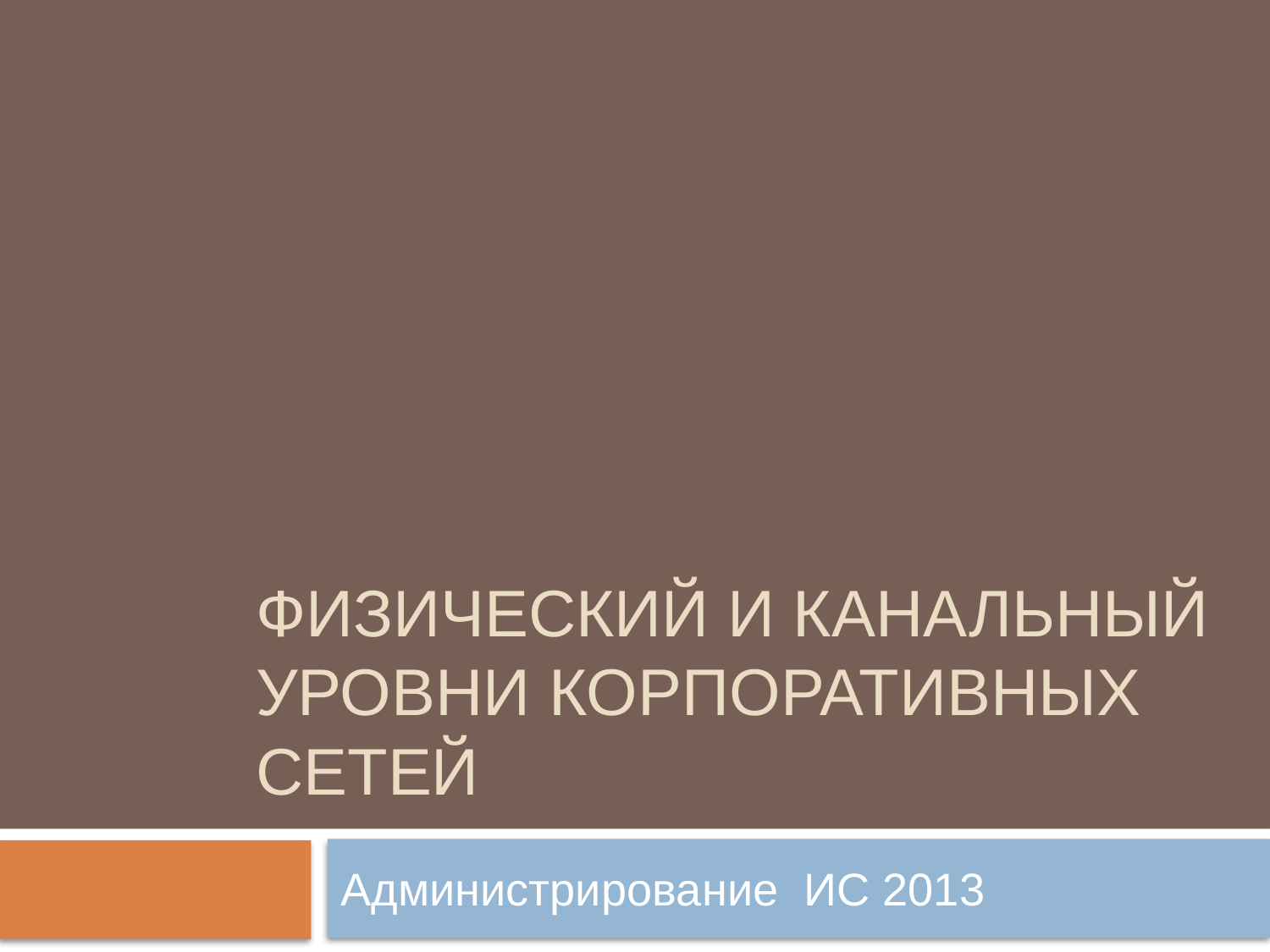

# Физический и Канальный уровни корпоративных сетей
Администрирование  ИС 2013